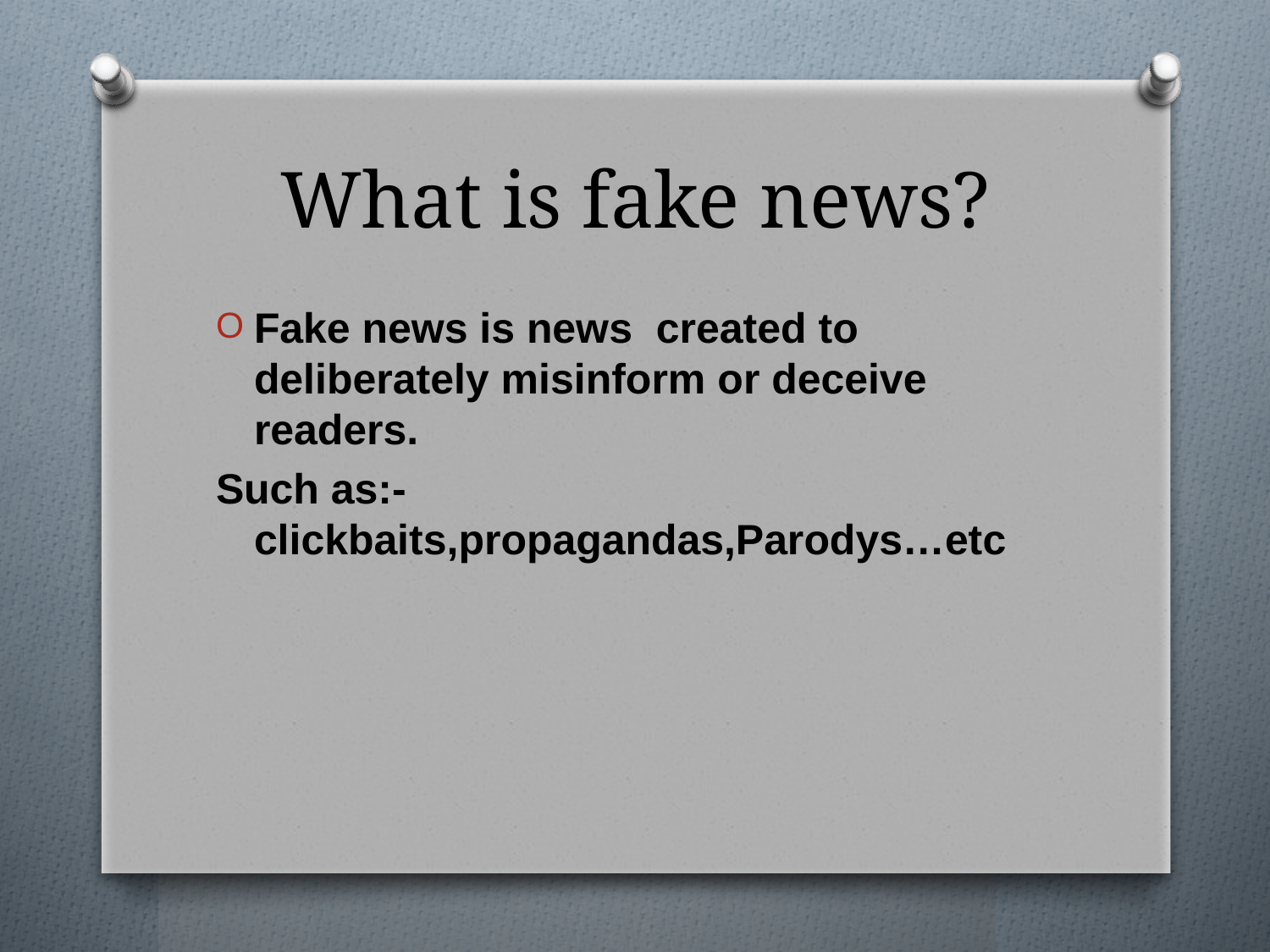

# What is fake news?
Fake news is news  created to deliberately misinform or deceive readers.
Such as:-clickbaits,propagandas,Parodys…etc